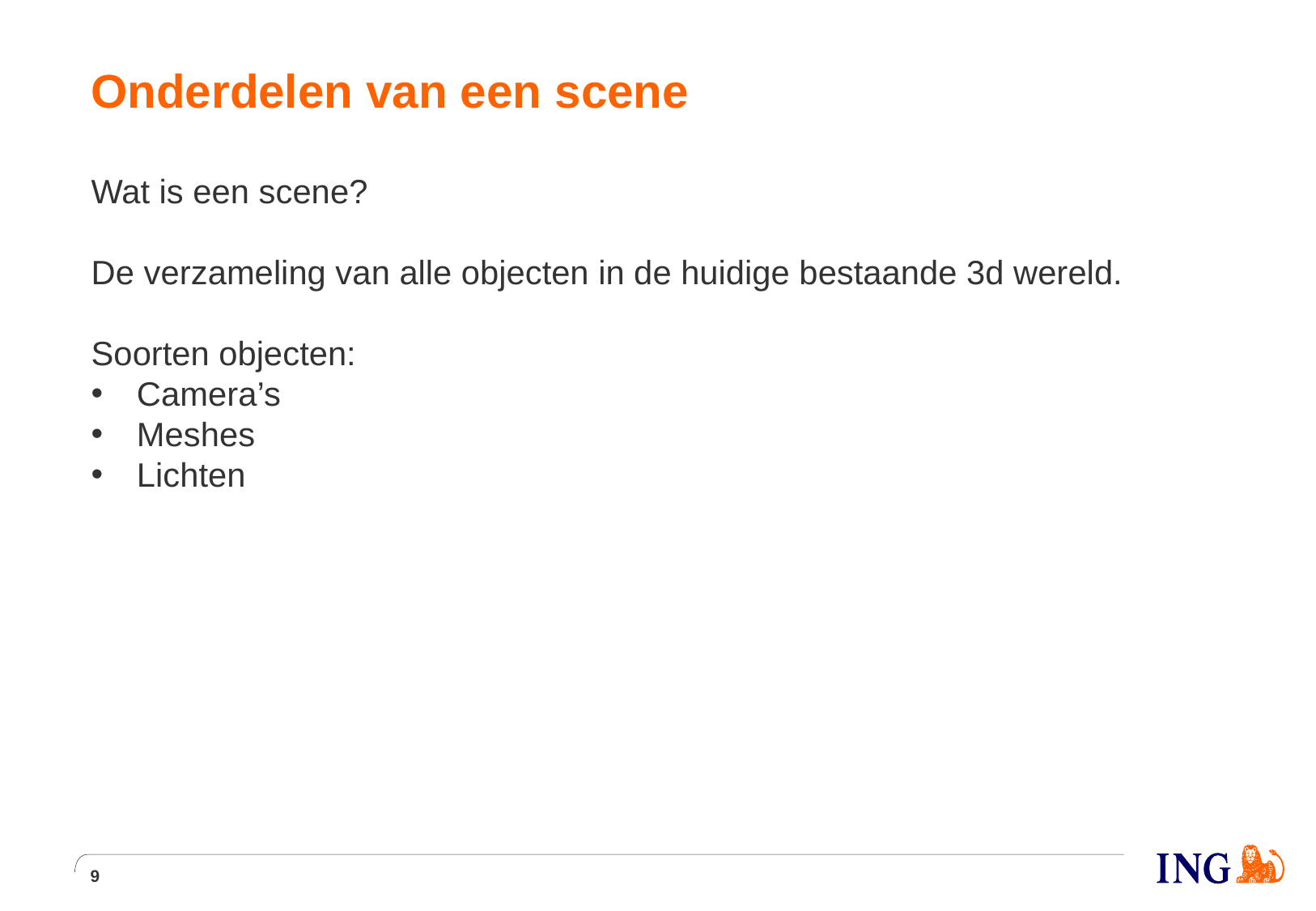

# Onderdelen van een scene
Wat is een scene?

De verzameling van alle objecten in de huidige bestaande 3d wereld.

Soorten objecten:
Camera’s
Meshes
Lichten
9